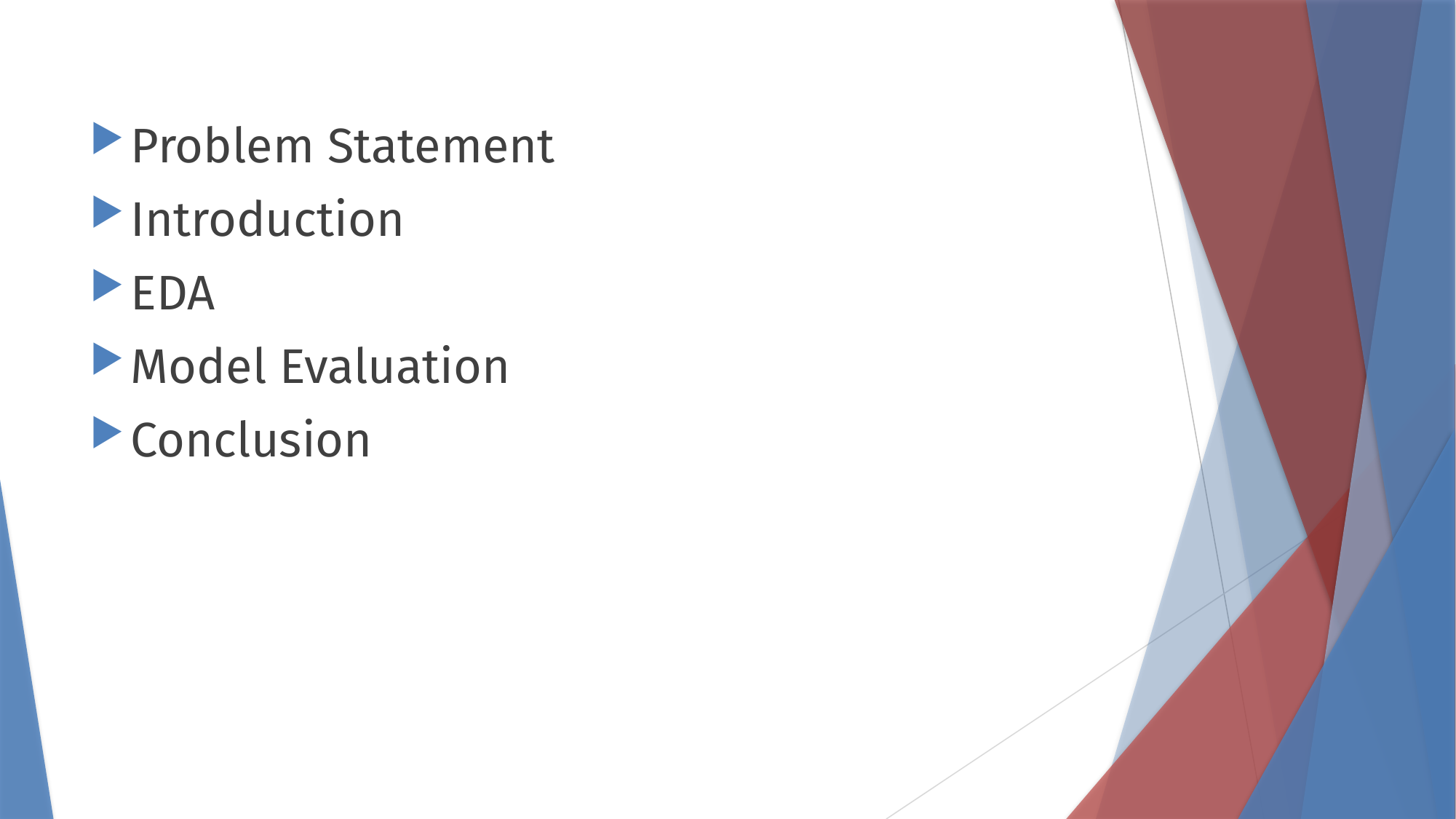

Problem Statement
Introduction
EDA
Model Evaluation
Conclusion